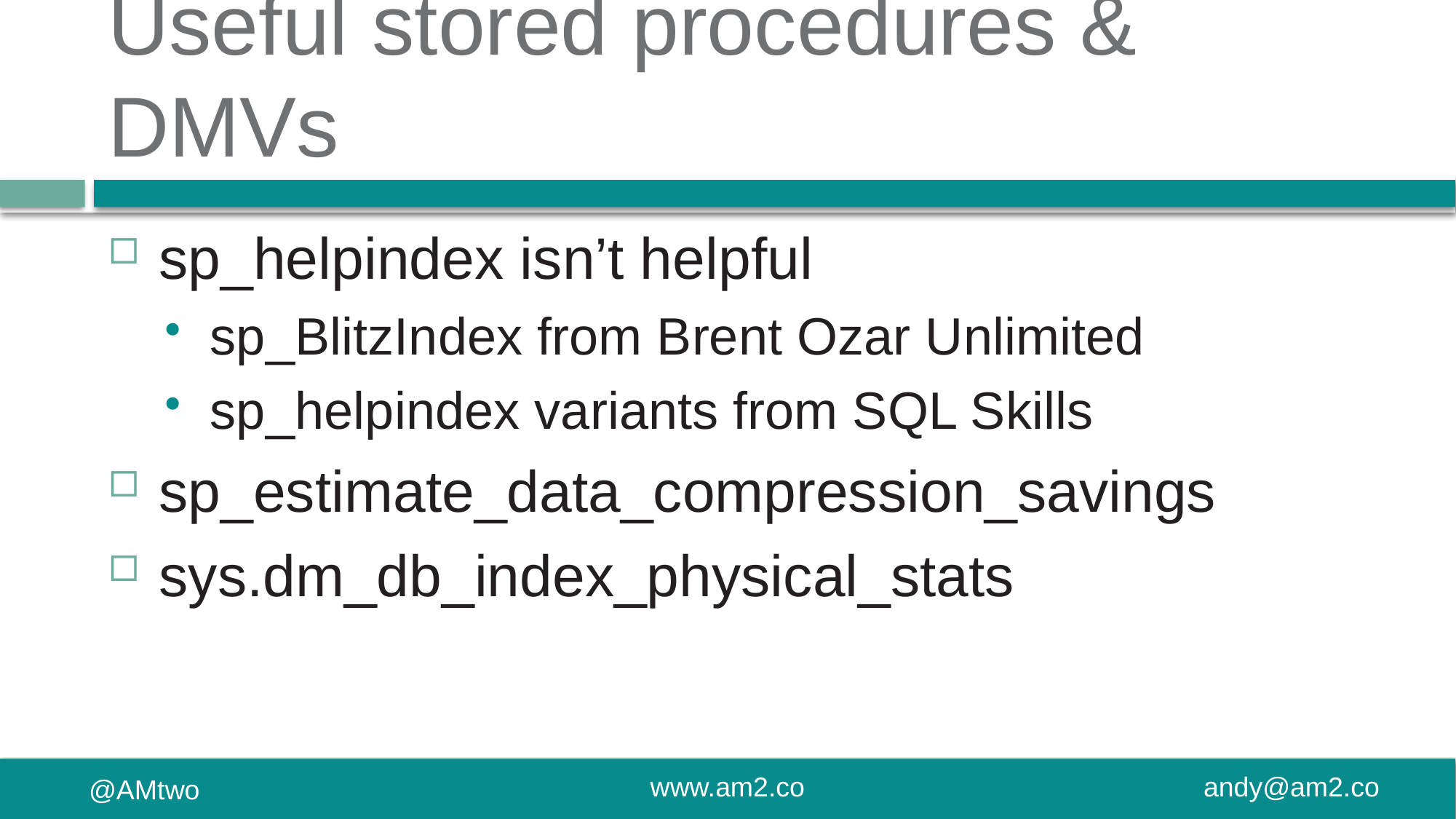

# Useful stored procedures & DMVs
sp_helpindex isn’t helpful
sp_BlitzIndex from Brent Ozar Unlimited
sp_helpindex variants from SQL Skills
sp_estimate_data_compression_savings
sys.dm_db_index_physical_stats